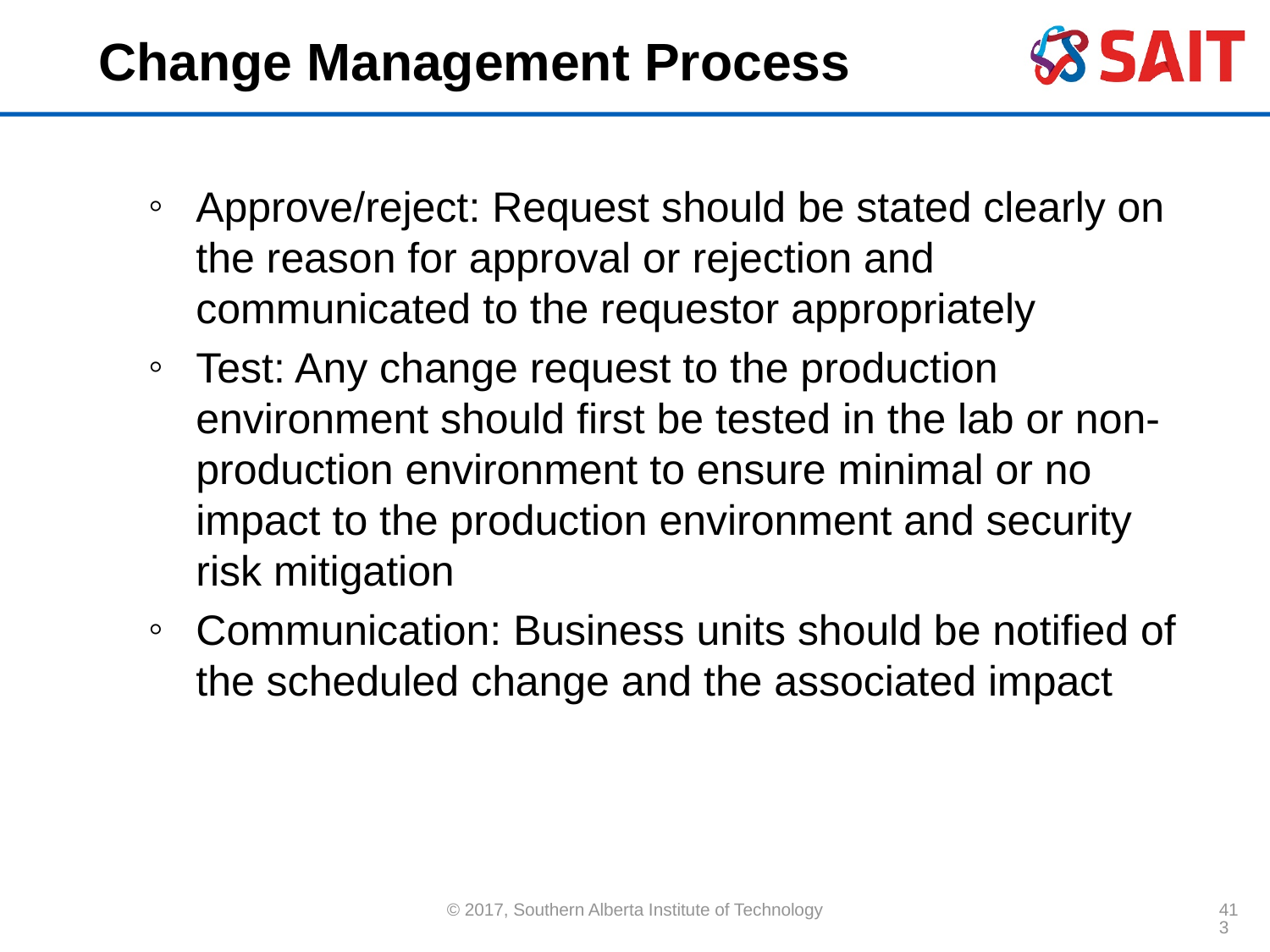

# Change Management Process
Approve/reject: Request should be stated clearly on the reason for approval or rejection and communicated to the requestor appropriately
Test: Any change request to the production environment should first be tested in the lab or non-production environment to ensure minimal or no impact to the production environment and security risk mitigation
Communication: Business units should be notified of the scheduled change and the associated impact